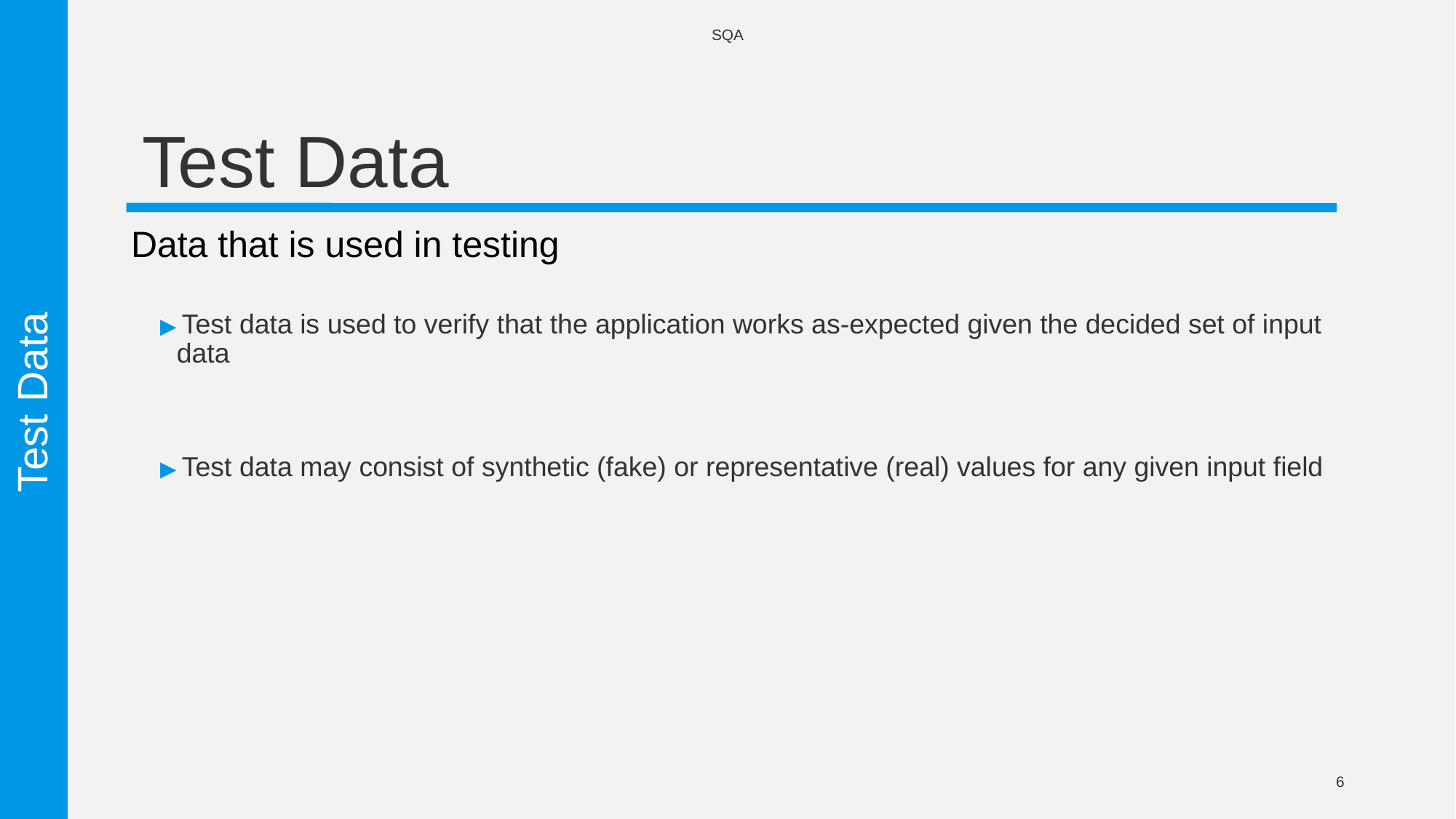

SQA
# Test Data
Data that is used in testing

Test data is used to verify that the application works as-expected given the decided set of input data

Test data may consist of synthetic (fake) or representative (real) values for any given input field

Test Data
6